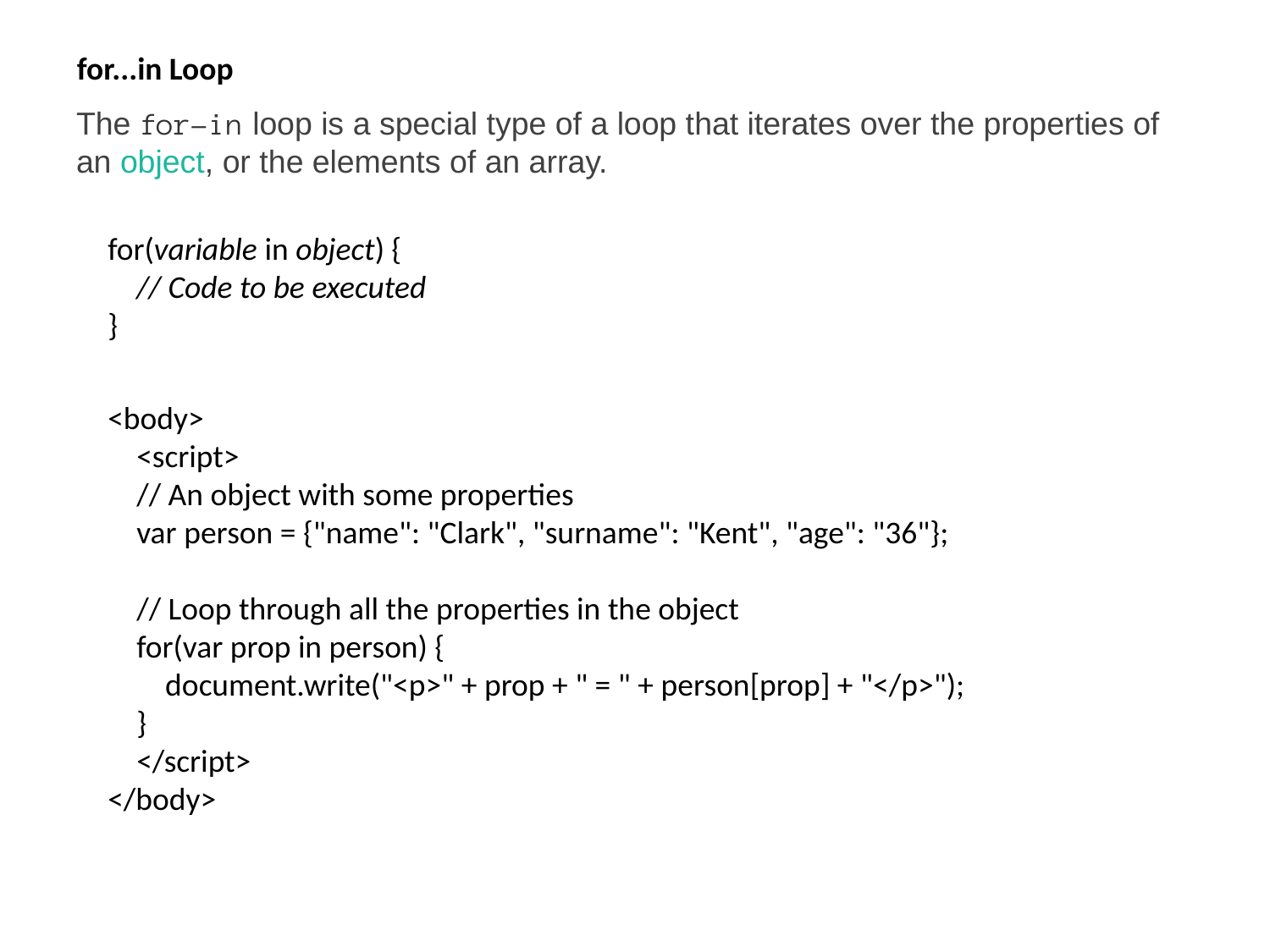

for...in Loop
The for-in loop is a special type of a loop that iterates over the properties of an object, or the elements of an array.
for(variable in object) {
    // Code to be executed
}
<body>
    <script>
    // An object with some properties
    var person = {"name": "Clark", "surname": "Kent", "age": "36"};

    // Loop through all the properties in the object
    for(var prop in person) {
        document.write("<p>" + prop + " = " + person[prop] + "</p>");
    }
    </script>
</body>